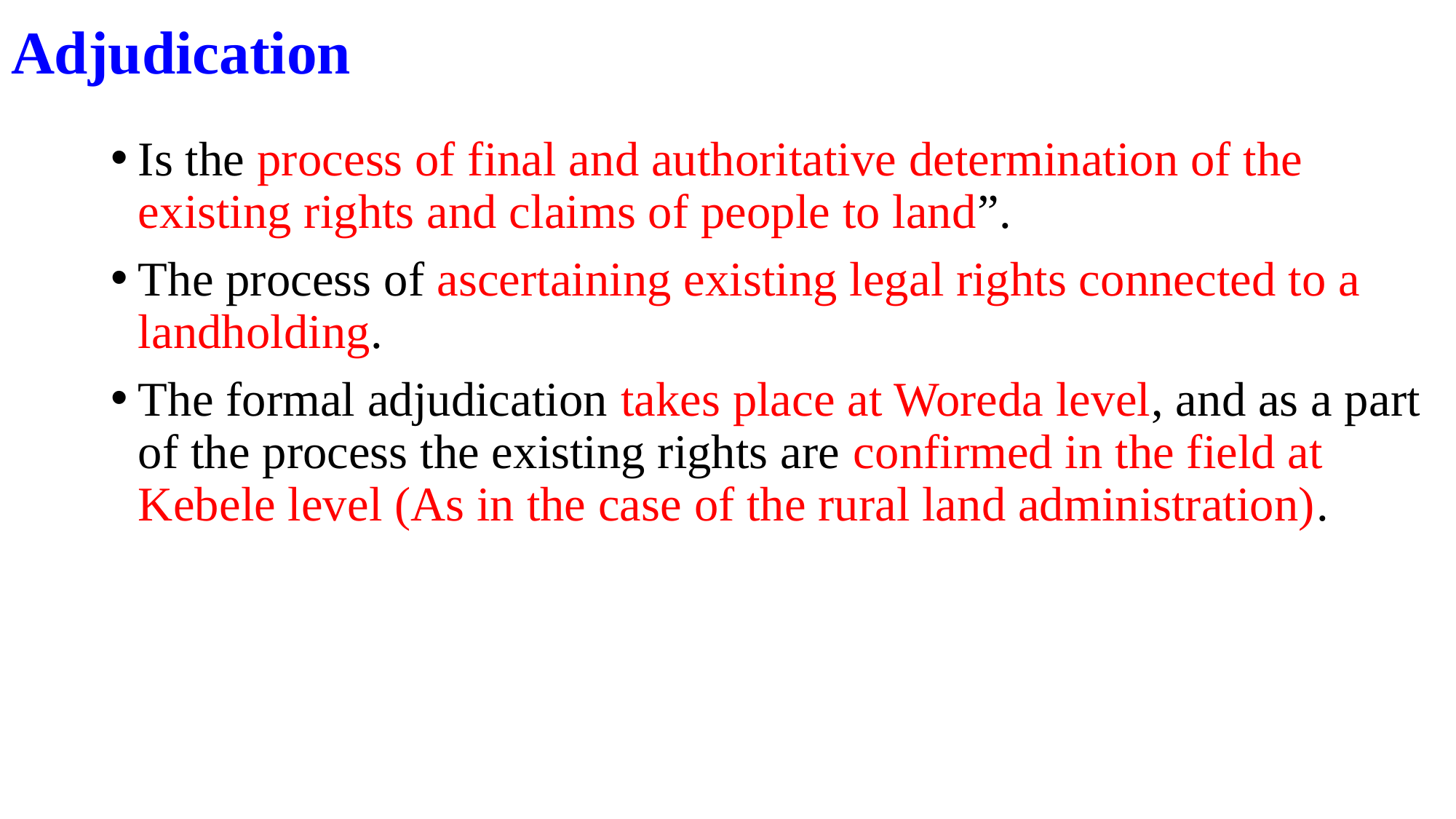

# Adjudication
Is the process of final and authoritative determination of the existing rights and claims of people to land”.
The process of ascertaining existing legal rights connected to a landholding.
The formal adjudication takes place at Woreda level, and as a part of the process the existing rights are confirmed in the field at Kebele level (As in the case of the rural land administration).